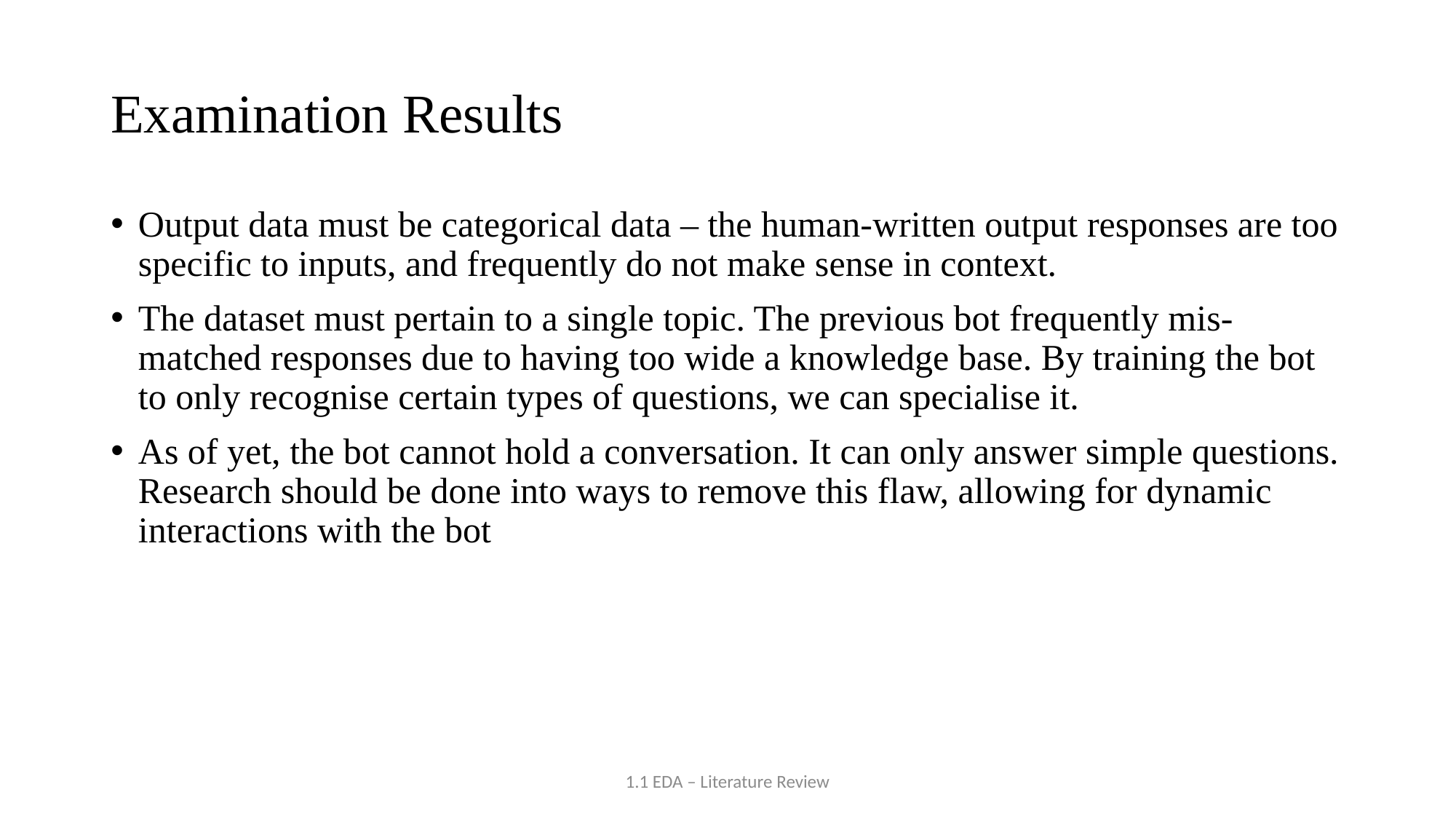

Examination Results
Output data must be categorical data – the human-written output responses are too specific to inputs, and frequently do not make sense in context.
The dataset must pertain to a single topic. The previous bot frequently mis-matched responses due to having too wide a knowledge base. By training the bot to only recognise certain types of questions, we can specialise it.
As of yet, the bot cannot hold a conversation. It can only answer simple questions. Research should be done into ways to remove this flaw, allowing for dynamic interactions with the bot
1.1 EDA – Literature Review